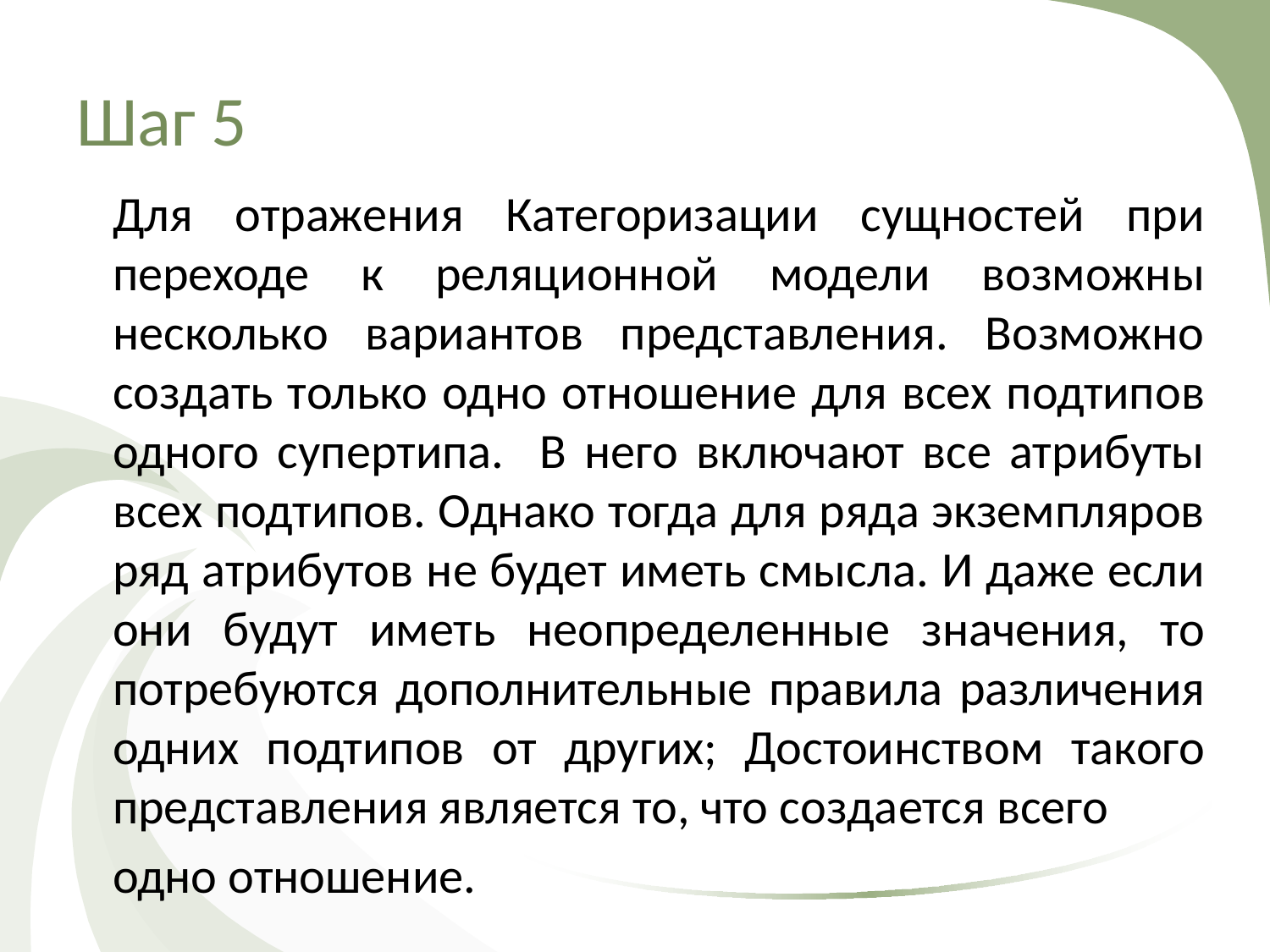

# Шаг 5
Для отражения Категоризации сущностей при переходе к реляционной модели возможны несколько вариантов представления. Возможно создать только одно отношение для всех подтипов одного супертипа.  В него включают все атрибуты всех подтипов. Однако тогда для ряда экземпляров ряд атрибутов не будет иметь смысла. И даже если они будут иметь неопределенные значения, то потребуются дополнительные правила различения одних подтипов от других; Достоинством такого представления является то, что создается всего
одно отношение.